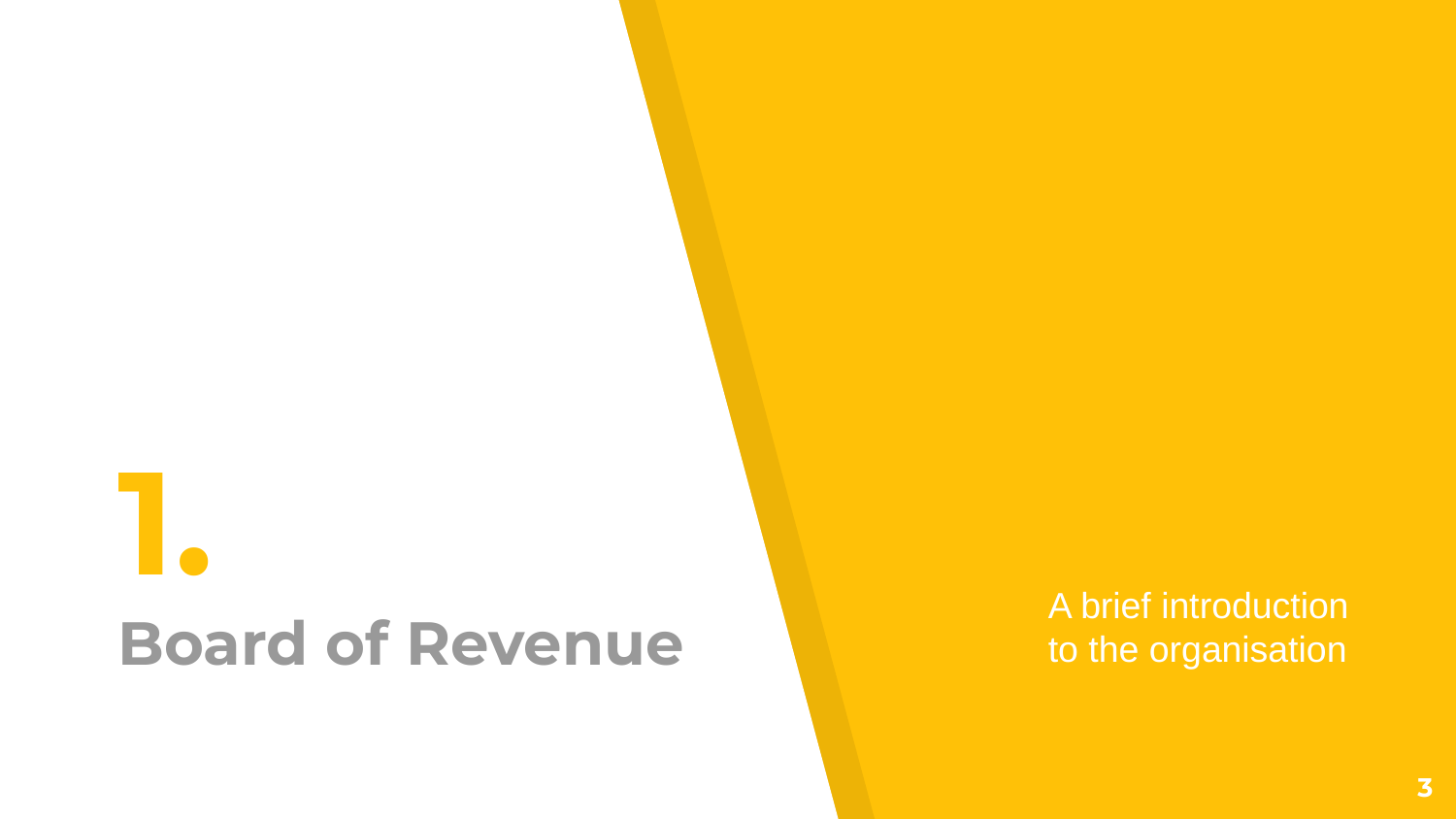

# 1.
Board of Revenue
A brief introduction to the organisation
3